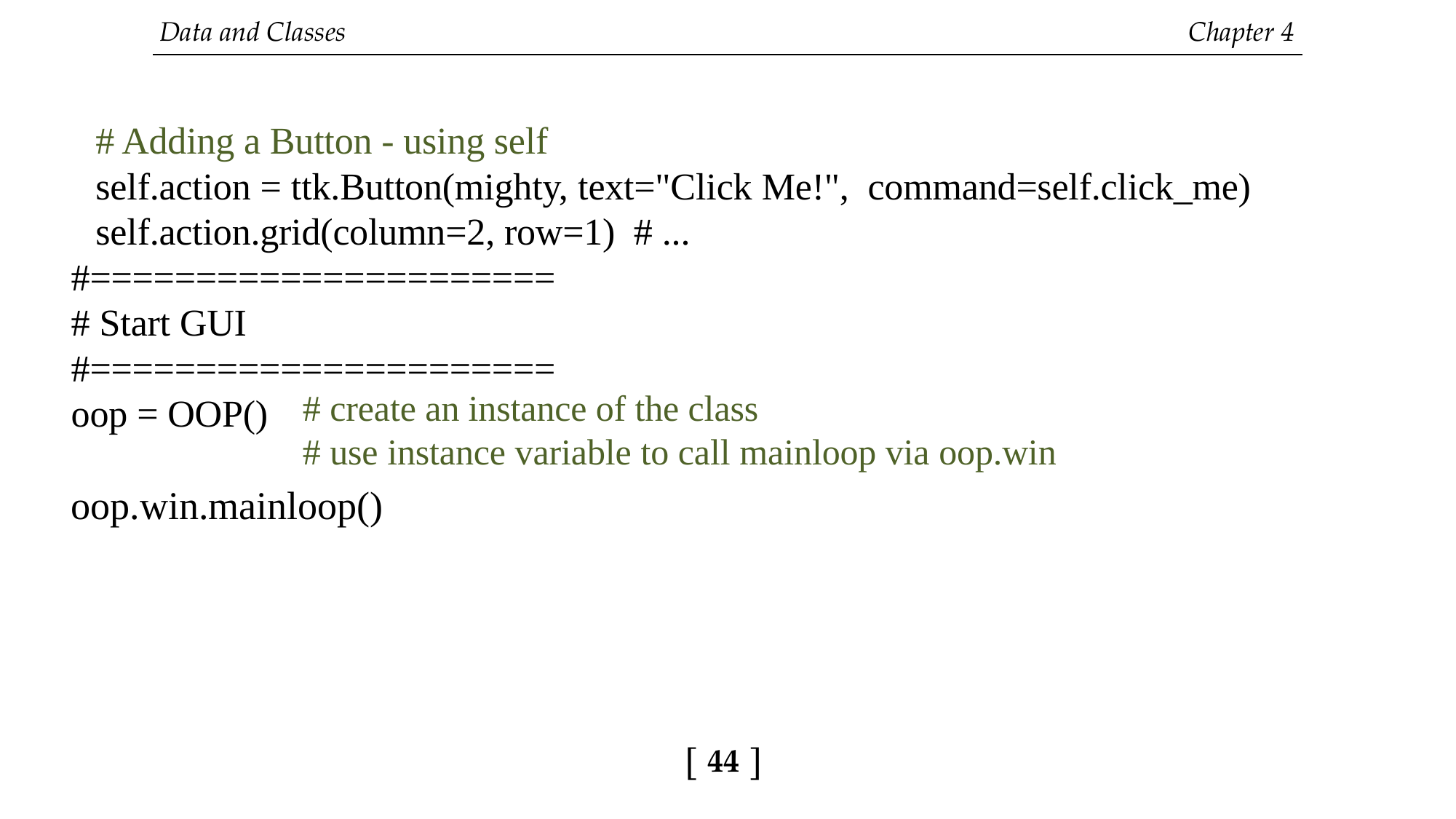

Data and Classes
Chapter 4

# Adding a Button - using self
self.action = ttk.Button(mighty, text="Click Me!",  command=self.click_me)
self.action.grid(column=2, row=1)  # ...
#======================
# Start GUI
#======================
oop = OOP()

oop.win.mainloop()
# create an instance of the class
# use instance variable to call mainloop via oop.win
[ 44 ]